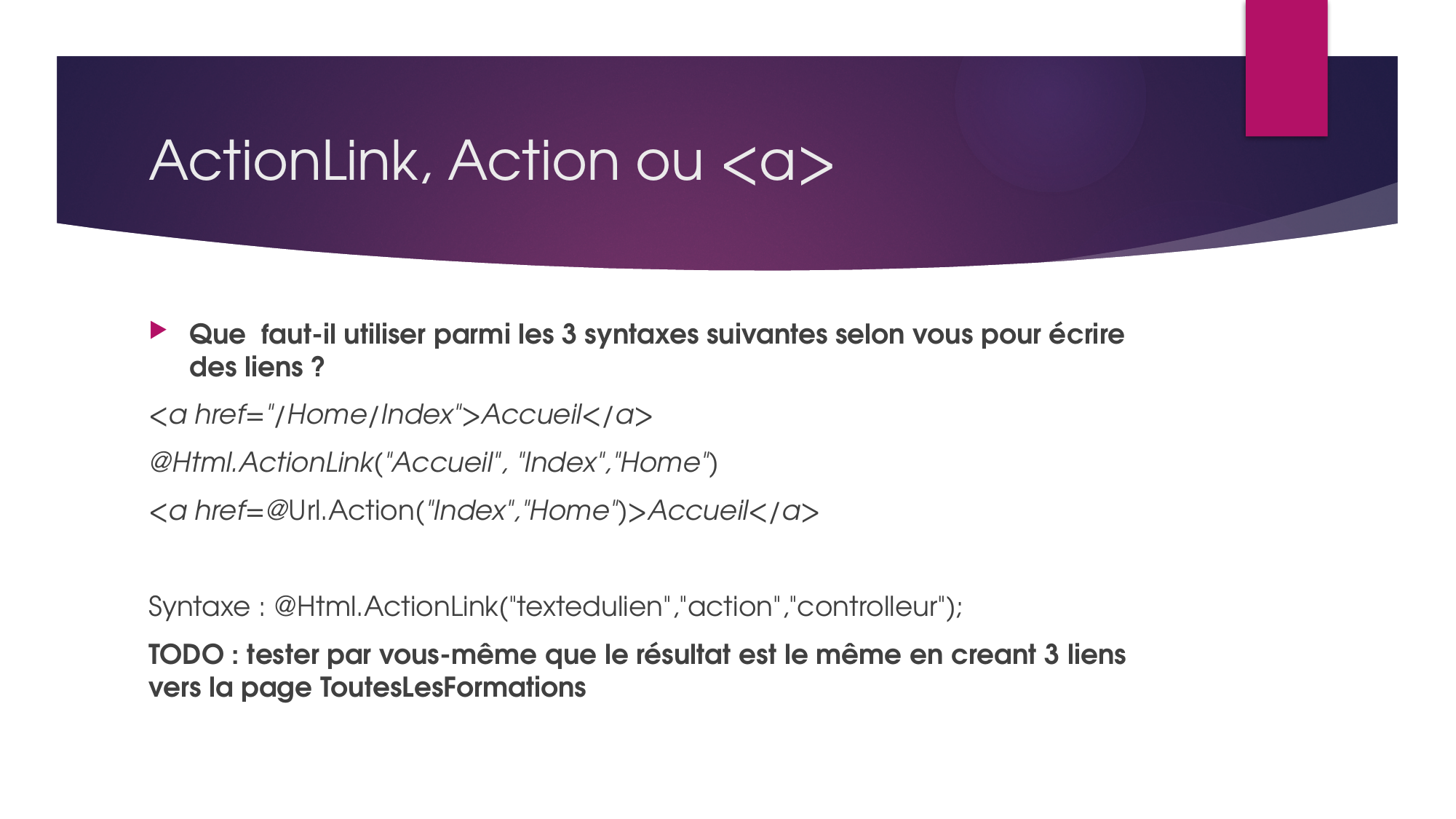

# ActionLink, Action ou <a>
Que  faut-il utiliser parmi les 3 syntaxes suivantes selon vous pour écrire des liens ?
<a href="/Home/Index">Accueil</a>
@Html.ActionLink("Accueil", "Index","Home")
<a href=@Url.Action("Index","Home")>Accueil</a>

Syntaxe : @Html.ActionLink("textedulien","action","controlleur");
TODO : tester par vous-même que le résultat est le même en creant 3 liens vers la page ToutesLesFormations